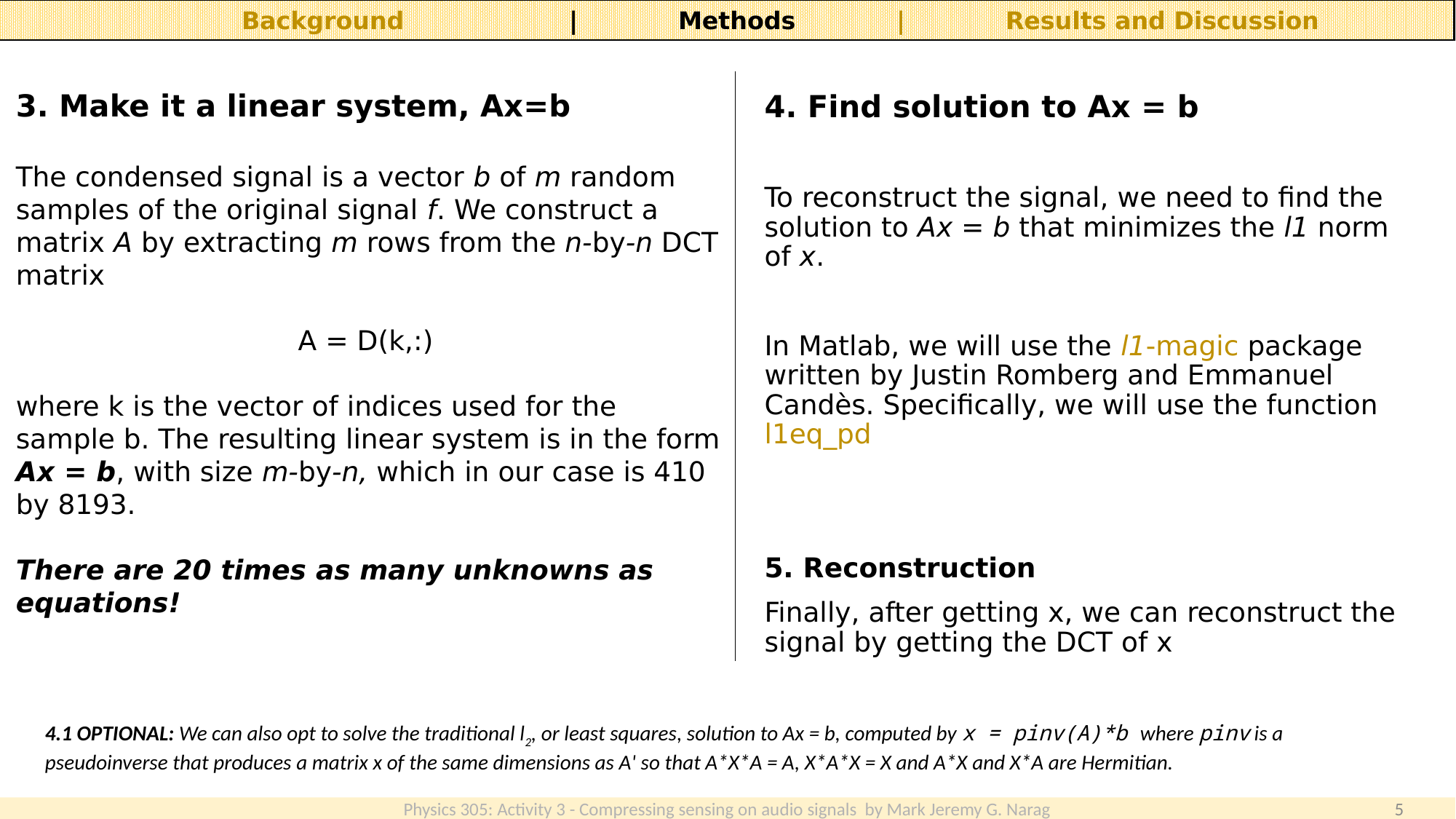

Background 	  	|   	Methods   	|   	Results and Discussion
3. Make it a linear system, Ax=b

The condensed signal is a vector b of m random samples of the original signal f. We construct a matrix A by extracting m rows from the n-by-n DCT matrix

A = D(k,:)

where k is the vector of indices used for the sample b. The resulting linear system is in the form Ax = b, with size m-by-n, which in our case is 410 by 8193.

There are 20 times as many unknowns as equations!
4. Find solution to Ax = b

To reconstruct the signal, we need to find the solution to Ax = b that minimizes the l1 norm of x.

In Matlab, we will use the l1-magic package  written by Justin Romberg and Emmanuel Candès. Specifically, we will use the function l1eq_pd

5. Reconstruction
Finally, after getting x, we can reconstruct the signal by getting the DCT of x

4.1 OPTIONAL: We can also opt to solve the traditional l2, or least squares, solution to Ax = b, computed by x = pinv(A)*b where pinv is a pseudoinverse that produces a matrix x of the same dimensions as A' so that A*X*A = A, X*A*X = X and A*X and X*A are Hermitian.
Physics 305: Activity 3 - Compressing sensing on audio signals  by Mark Jeremy G. Narag
5